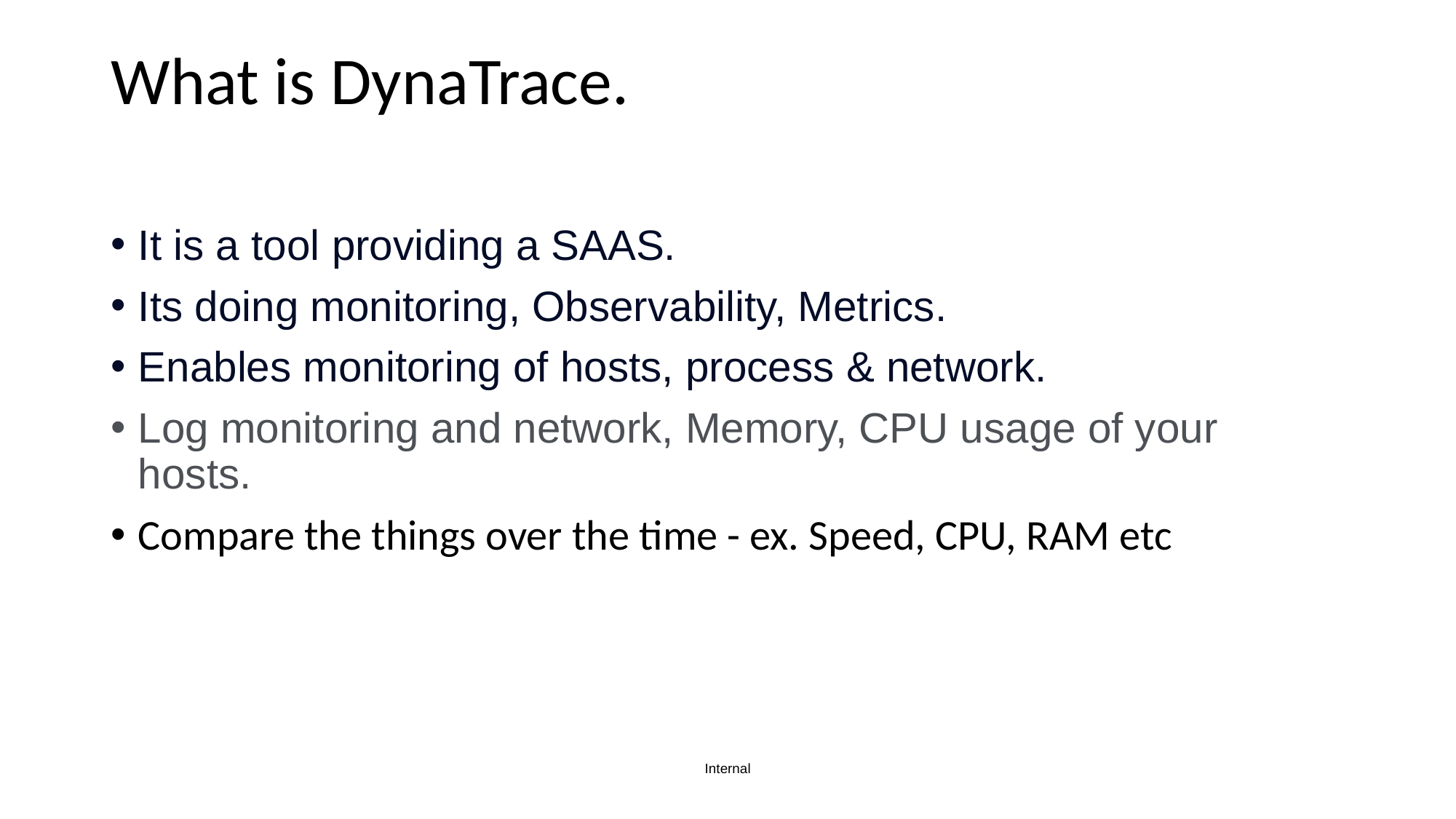

# What is DynaTrace.
It is a tool providing a SAAS.
Its doing monitoring, Observability, Metrics.
Enables monitoring of hosts, process & network.
Log monitoring and network, Memory, CPU usage of your hosts.
Compare the things over the time - ex. Speed, CPU, RAM etc